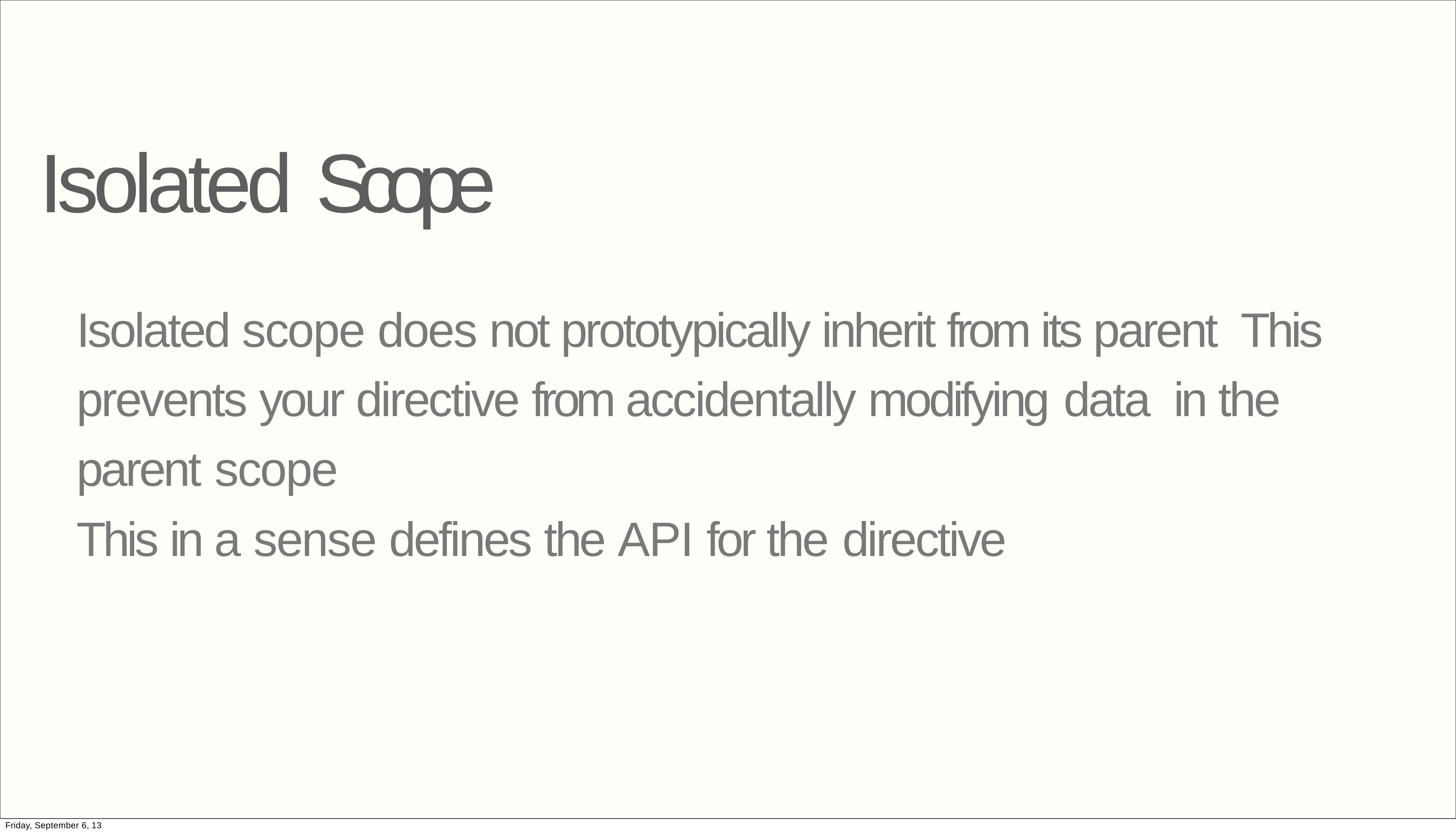

# Isolated Scope
Isolated scope does not prototypically inherit from its parent  This prevents your directive from accidentally modifying data  in the parent scope
This in a sense defines the API for the directive
Friday, September 6, 13